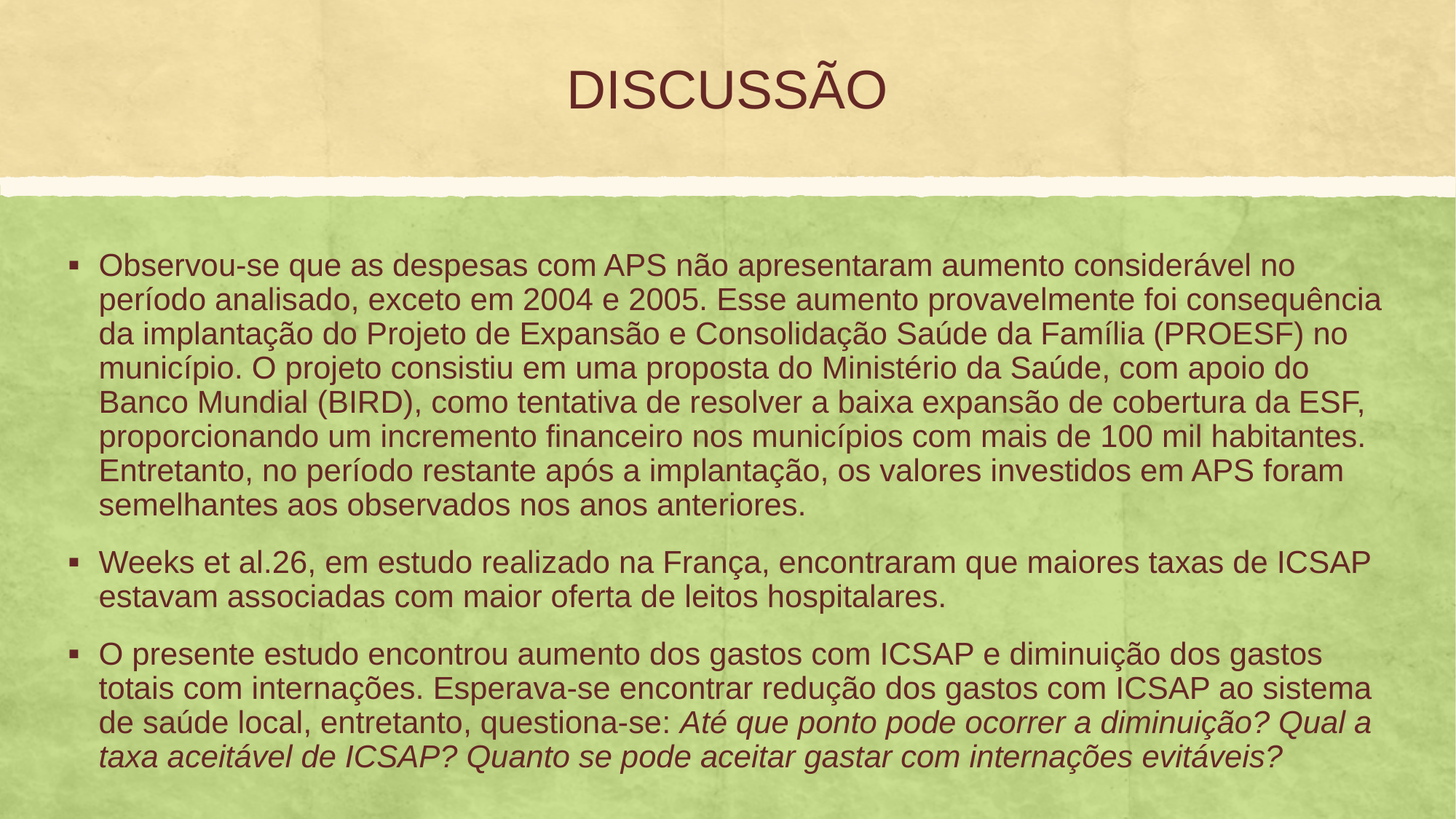

# DISCUSSÃO
Observou-se que as despesas com APS não apresentaram aumento considerável no período analisado, exceto em 2004 e 2005. Esse aumento provavelmente foi consequência da implantação do Projeto de Expansão e Consolidação Saúde da Família (PROESF) no município. O projeto consistiu em uma proposta do Ministério da Saúde, com apoio do Banco Mundial (BIRD), como tentativa de resolver a baixa expansão de cobertura da ESF, proporcionando um incremento financeiro nos municípios com mais de 100 mil habitantes. Entretanto, no período restante após a implantação, os valores investidos em APS foram semelhantes aos observados nos anos anteriores.
Weeks et al.26, em estudo realizado na França, encontraram que maiores taxas de ICSAP estavam associadas com maior oferta de leitos hospitalares.
O presente estudo encontrou aumento dos gastos com ICSAP e diminuição dos gastos totais com internações. Esperava-se encontrar redução dos gastos com ICSAP ao sistema de saúde local, entretanto, questiona-se: Até que ponto pode ocorrer a diminuição? Qual a taxa aceitável de ICSAP? Quanto se pode aceitar gastar com internações evitáveis?